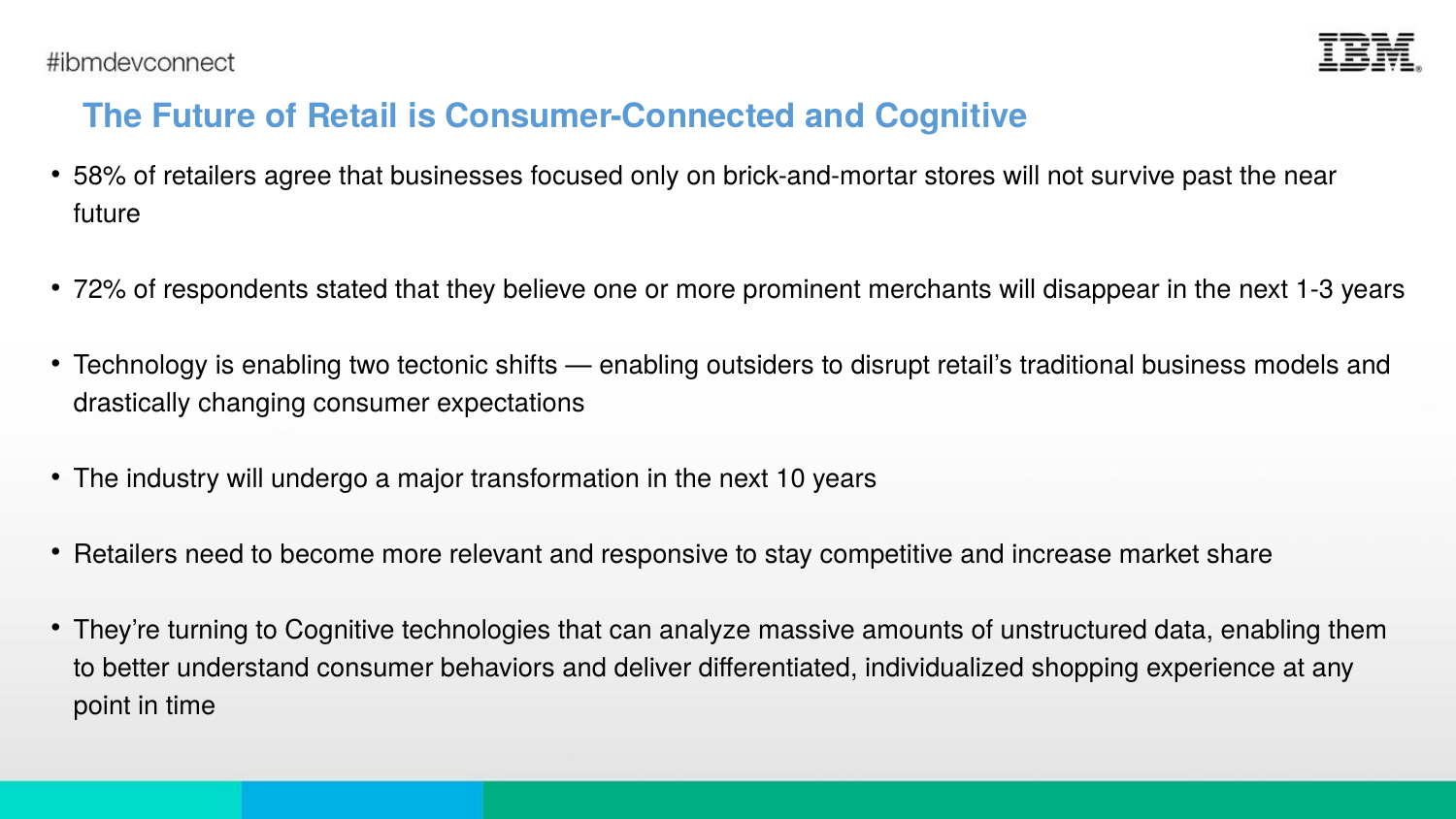

# The Future of Retail is Consumer-Connected and Cognitive
58% of retailers agree that businesses focused only on brick-and-mortar stores will not survive past the near future

72% of respondents stated that they believe one or more prominent merchants will disappear in the next 1-3 years

Technology is enabling two tectonic shifts — enabling outsiders to disrupt retail’s traditional business models and drastically changing consumer expectations

The industry will undergo a major transformation in the next 10 years

Retailers need to become more relevant and responsive to stay competitive and increase market share

They’re turning to Cognitive technologies that can analyze massive amounts of unstructured data, enabling them to better understand consumer behaviors and deliver differentiated, individualized shopping experience at any point in time